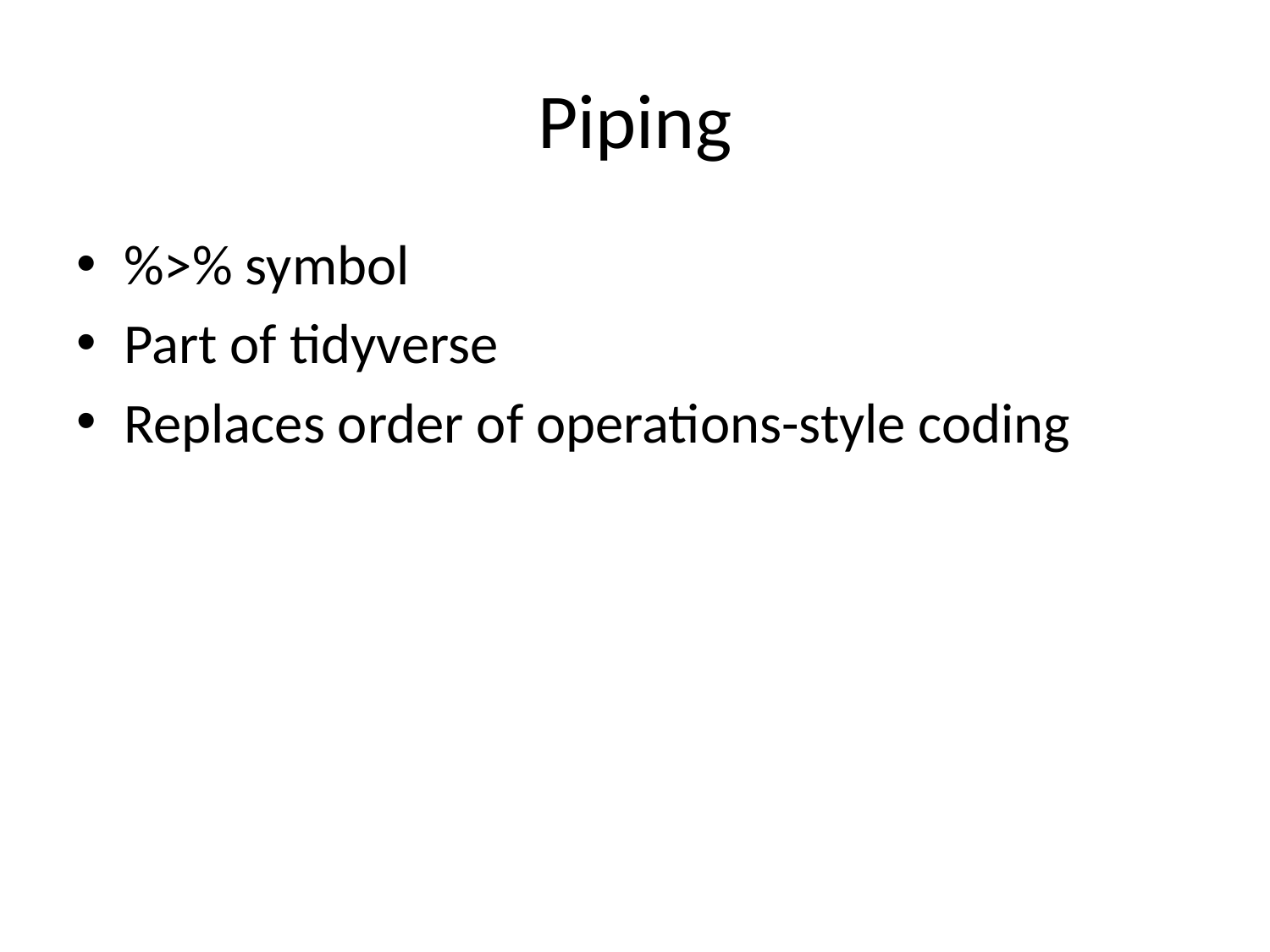

# Piping
%>% symbol
Part of tidyverse
Replaces order of operations-style coding